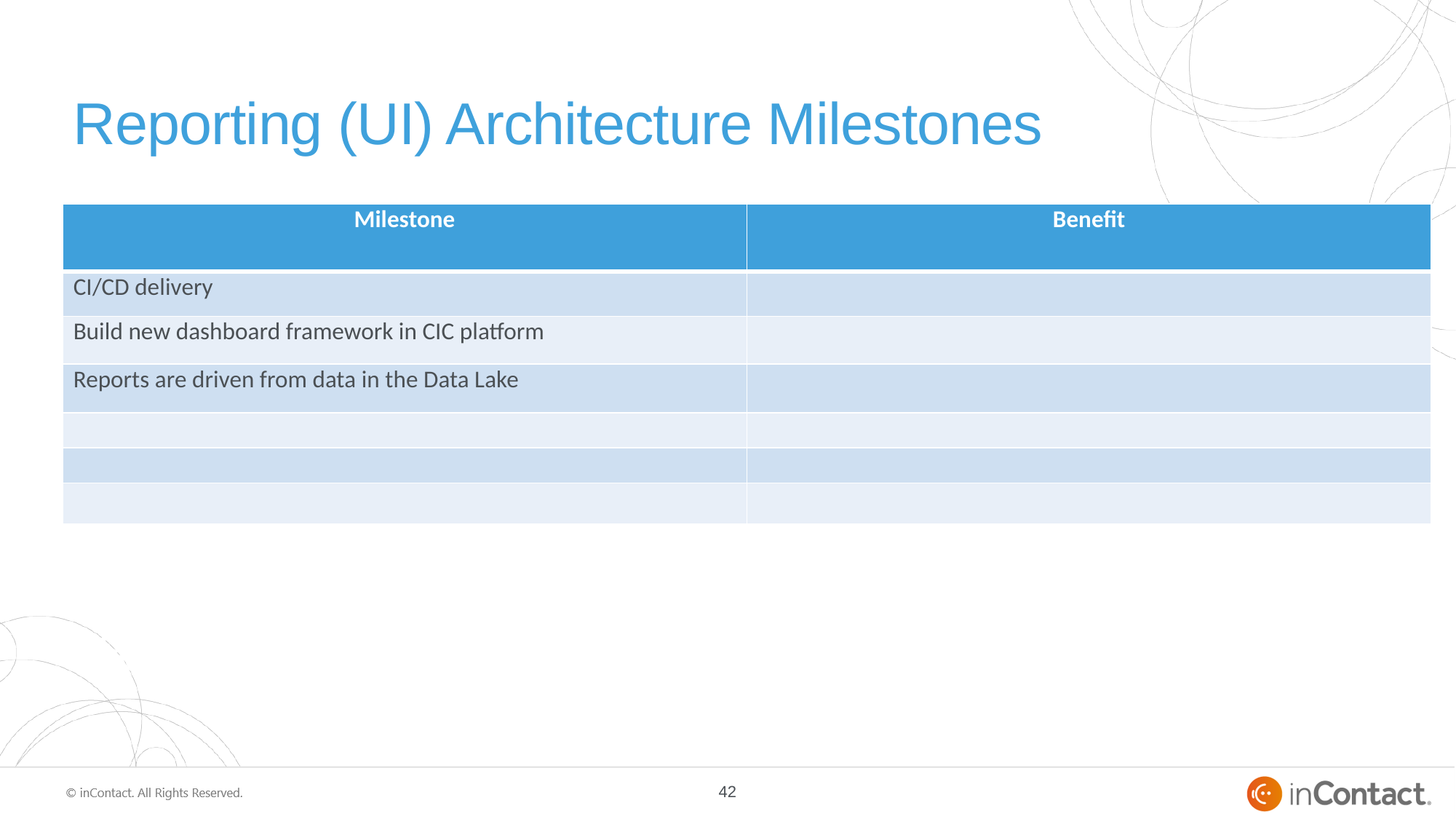

# Reporting (UI) Architecture Milestones
| Milestone | Benefit |
| --- | --- |
| CI/CD delivery |  |
| Build new dashboard framework in CIC platform |  |
| Reports are driven from data in the Data Lake |  |
|  |  |
|  |  |
|  |  |
42